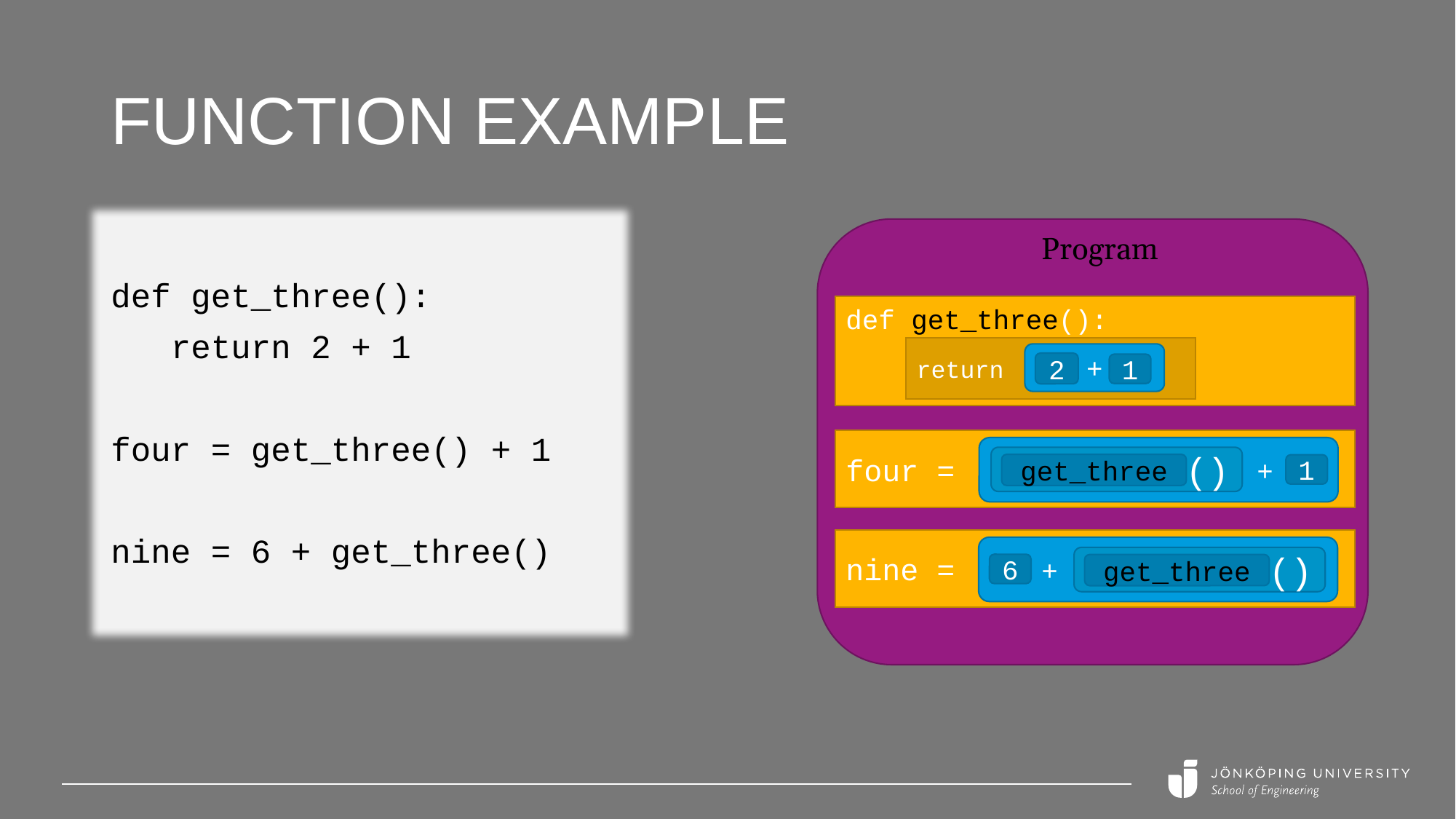

# Function example

def get_three():
   return 2 + 1

four = get_three() + 1

nine = 6 + get_three()

Program
def get_three():

return
+
2
1
four =
             +
()
get_three
1
nine =
   +
()
6
get_three